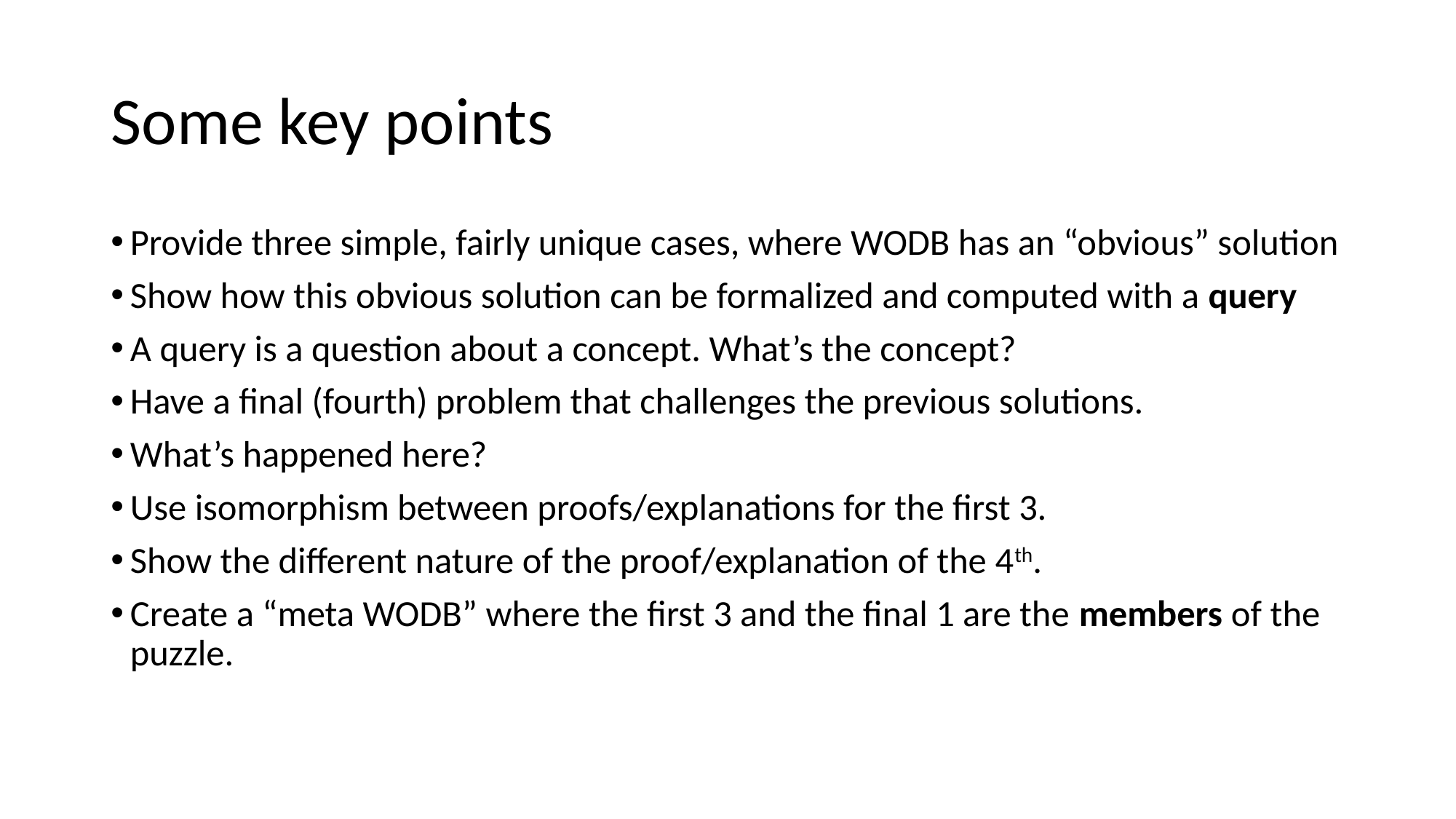

# Some key points
Provide three simple, fairly unique cases, where WODB has an “obvious” solution
Show how this obvious solution can be formalized and computed with a query
A query is a question about a concept. What’s the concept?
Have a final (fourth) problem that challenges the previous solutions.
What’s happened here?
Use isomorphism between proofs/explanations for the first 3.
Show the different nature of the proof/explanation of the 4th.
Create a “meta WODB” where the first 3 and the final 1 are the members of the puzzle.